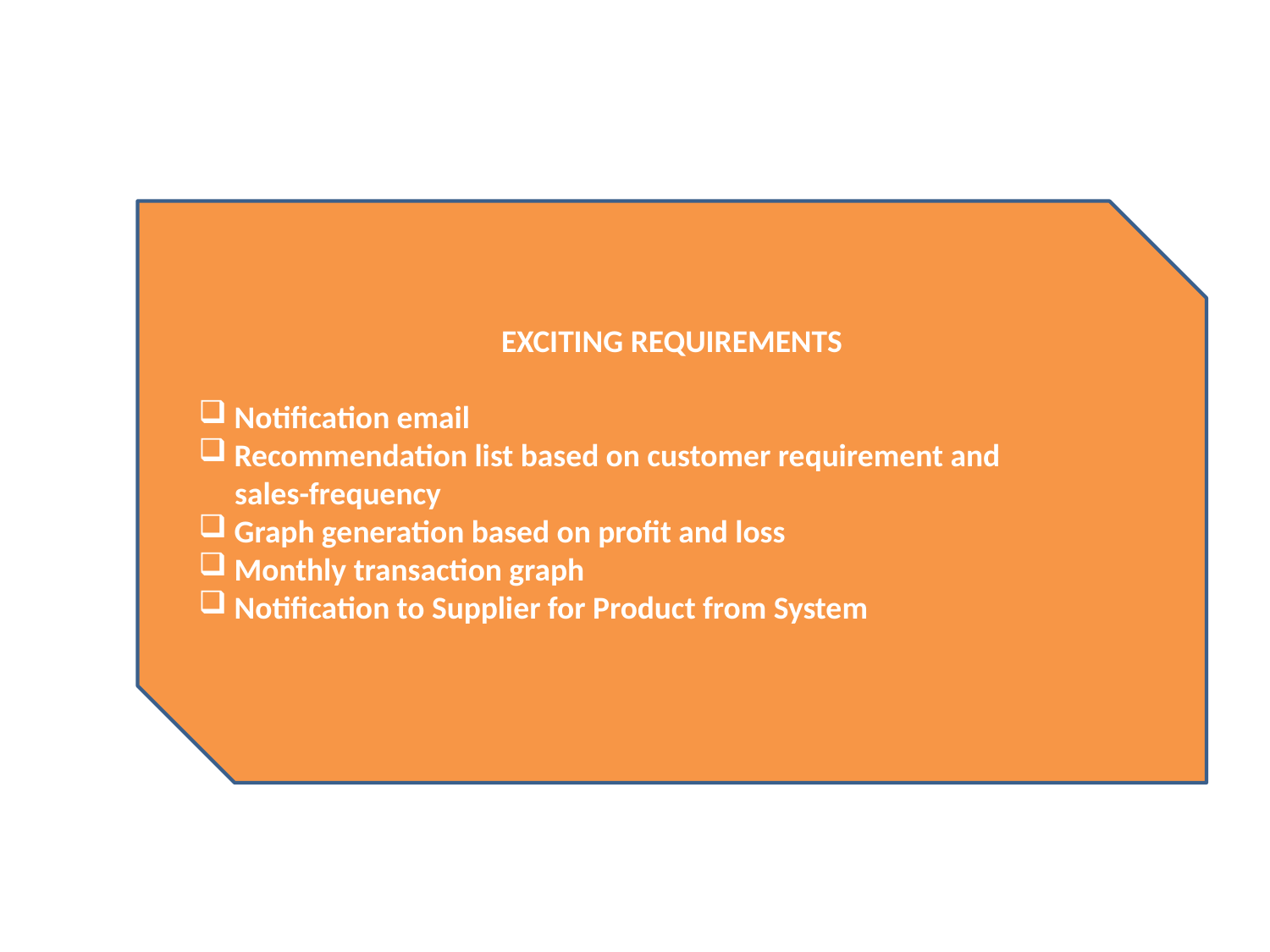

#
EXCITING REQUIREMENTS

 Notification email
 Recommendation list based on customer requirement and
     sales-frequency
 Graph generation based on profit and loss
 Monthly transaction graph
 Notification to Supplier for Product from System